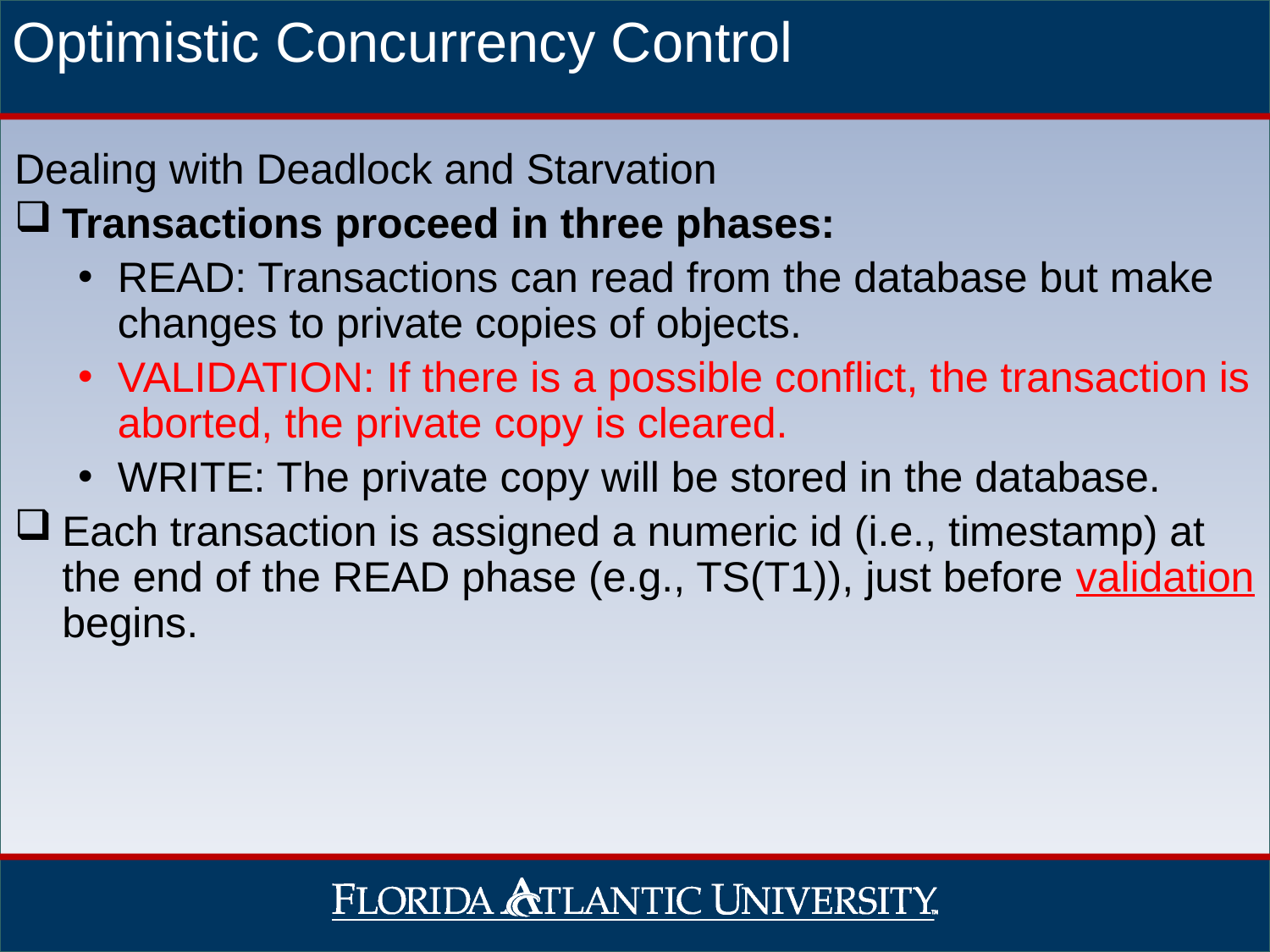

# Optimistic Concurrency Control
Dealing with Deadlock and Starvation
Transactions proceed in three phases:
READ: Transactions can read from the database but make changes to private copies of objects.
VALIDATION: If there is a possible conflict, the transaction is aborted, the private copy is cleared.
WRITE: The private copy will be stored in the database.
Each transaction is assigned a numeric id (i.e., timestamp) at the end of the READ phase (e.g., TS(T1)), just before validation begins.